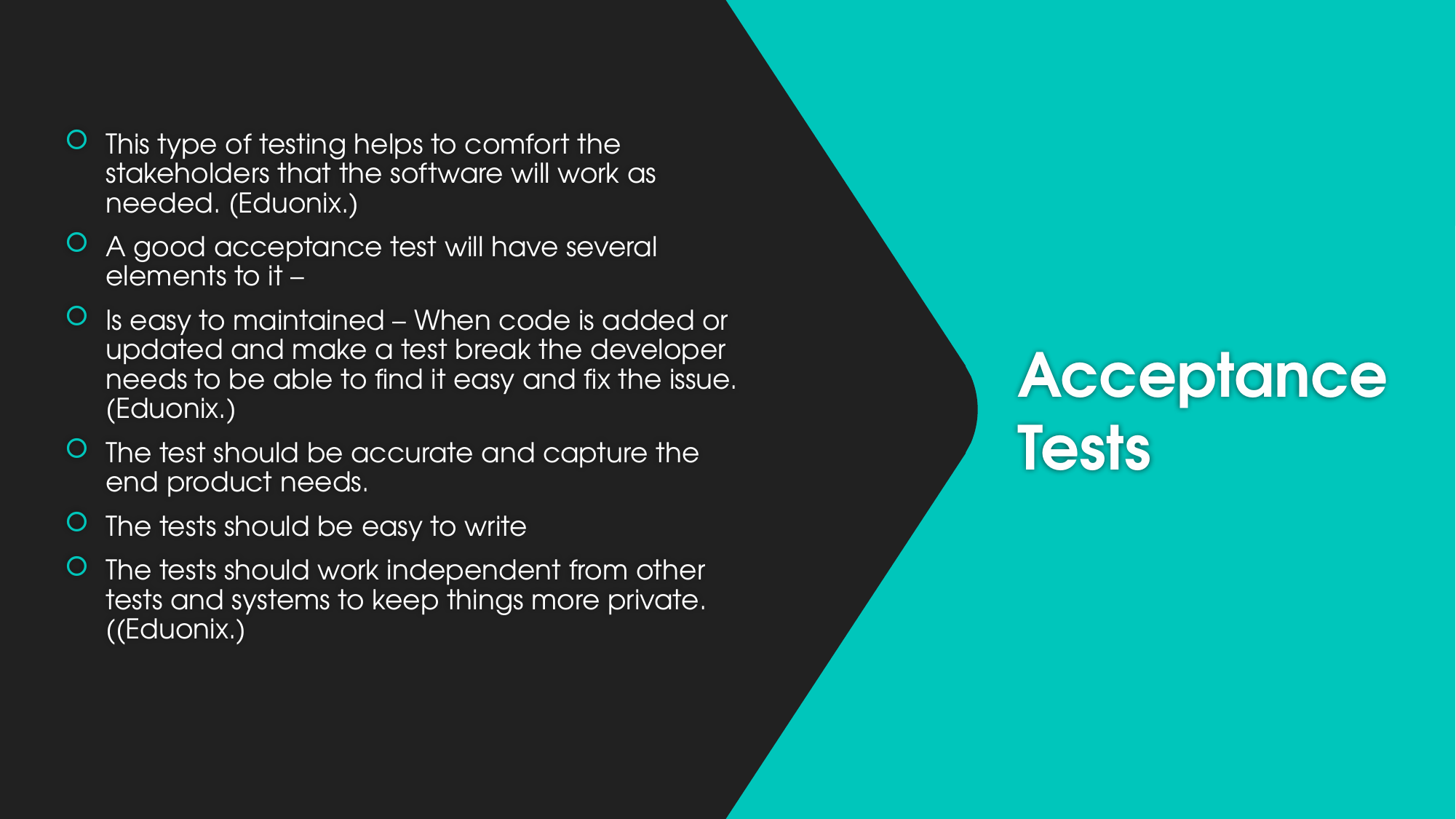

This type of testing helps to comfort the stakeholders that the software will work as needed. (Eduonix.)
A good acceptance test will have several elements to it –
Is easy to maintained – When code is added or updated and make a test break the developer needs to be able to find it easy and fix the issue. (Eduonix.)
The test should be accurate and capture the end product needs.
The tests should be easy to write
The tests should work independent from other tests and systems to keep things more private. ((Eduonix.)

# Acceptance Tests